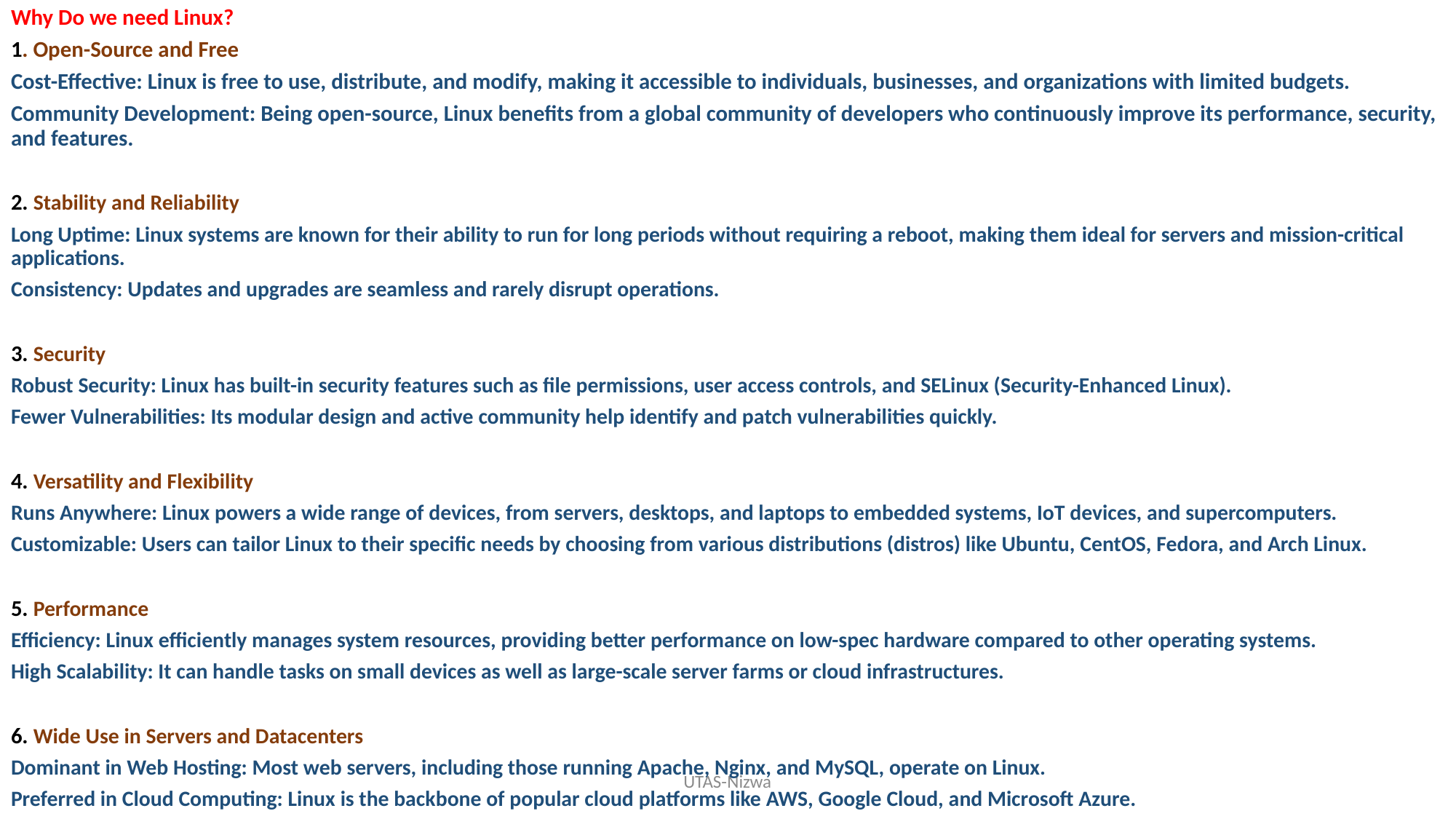

Why Do we need Linux?
1. Open-Source and Free
Cost-Effective: Linux is free to use, distribute, and modify, making it accessible to individuals, businesses, and organizations with limited budgets.
Community Development: Being open-source, Linux benefits from a global community of developers who continuously improve its performance, security, and features.

2. Stability and Reliability
Long Uptime: Linux systems are known for their ability to run for long periods without requiring a reboot, making them ideal for servers and mission-critical applications.
Consistency: Updates and upgrades are seamless and rarely disrupt operations.

3. Security
Robust Security: Linux has built-in security features such as file permissions, user access controls, and SELinux (Security-Enhanced Linux).
Fewer Vulnerabilities: Its modular design and active community help identify and patch vulnerabilities quickly.

4. Versatility and Flexibility
Runs Anywhere: Linux powers a wide range of devices, from servers, desktops, and laptops to embedded systems, IoT devices, and supercomputers.
Customizable: Users can tailor Linux to their specific needs by choosing from various distributions (distros) like Ubuntu, CentOS, Fedora, and Arch Linux.

5. Performance
Efficiency: Linux efficiently manages system resources, providing better performance on low-spec hardware compared to other operating systems.
High Scalability: It can handle tasks on small devices as well as large-scale server farms or cloud infrastructures.

6. Wide Use in Servers and Datacenters
Dominant in Web Hosting: Most web servers, including those running Apache, Nginx, and MySQL, operate on Linux.
Preferred in Cloud Computing: Linux is the backbone of popular cloud platforms like AWS, Google Cloud, and Microsoft Azure.
UTAS-Nizwa